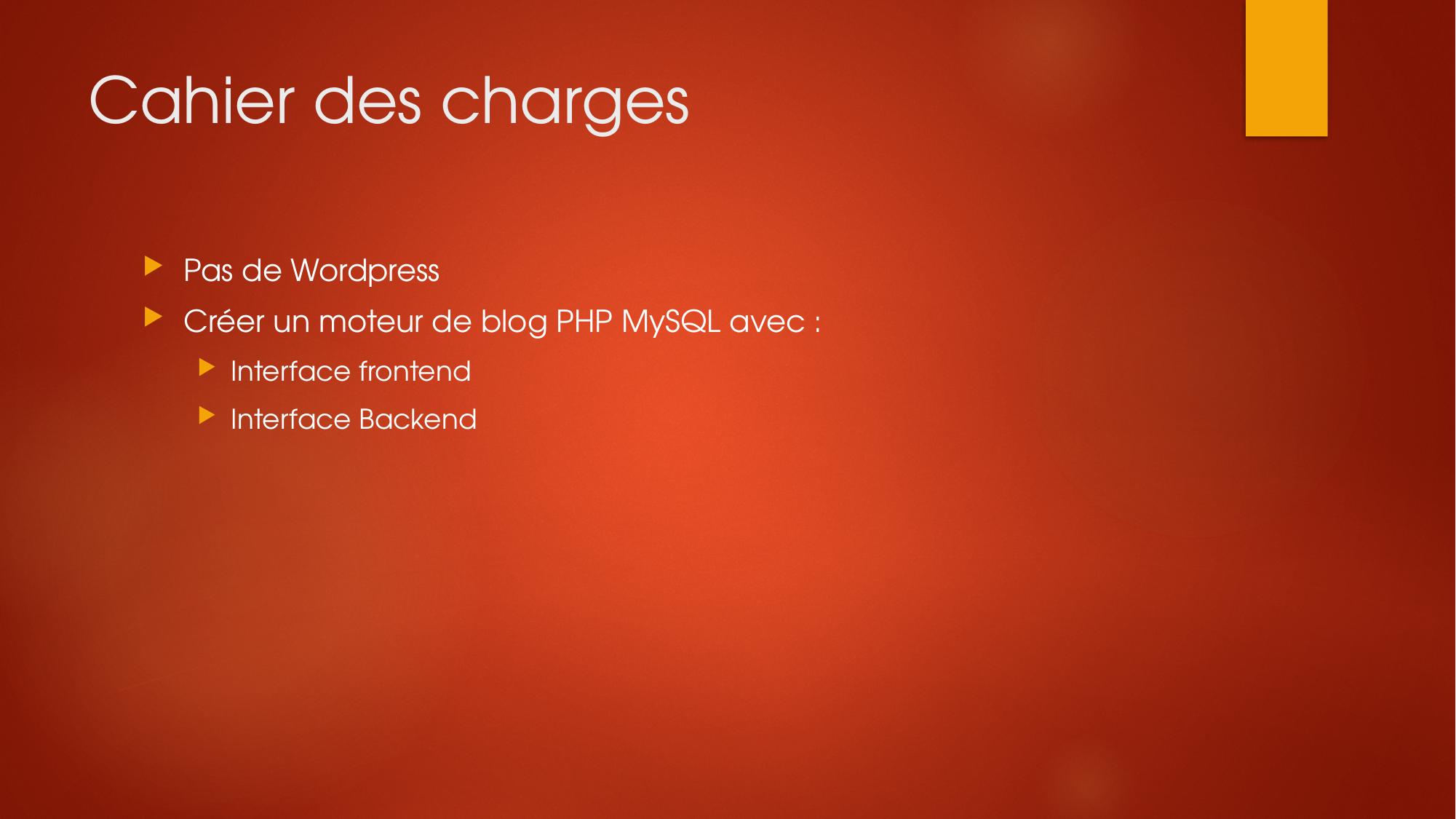

# Cahier des charges
Pas de Wordpress
Créer un moteur de blog PHP MySQL avec :
Interface frontend
Interface Backend